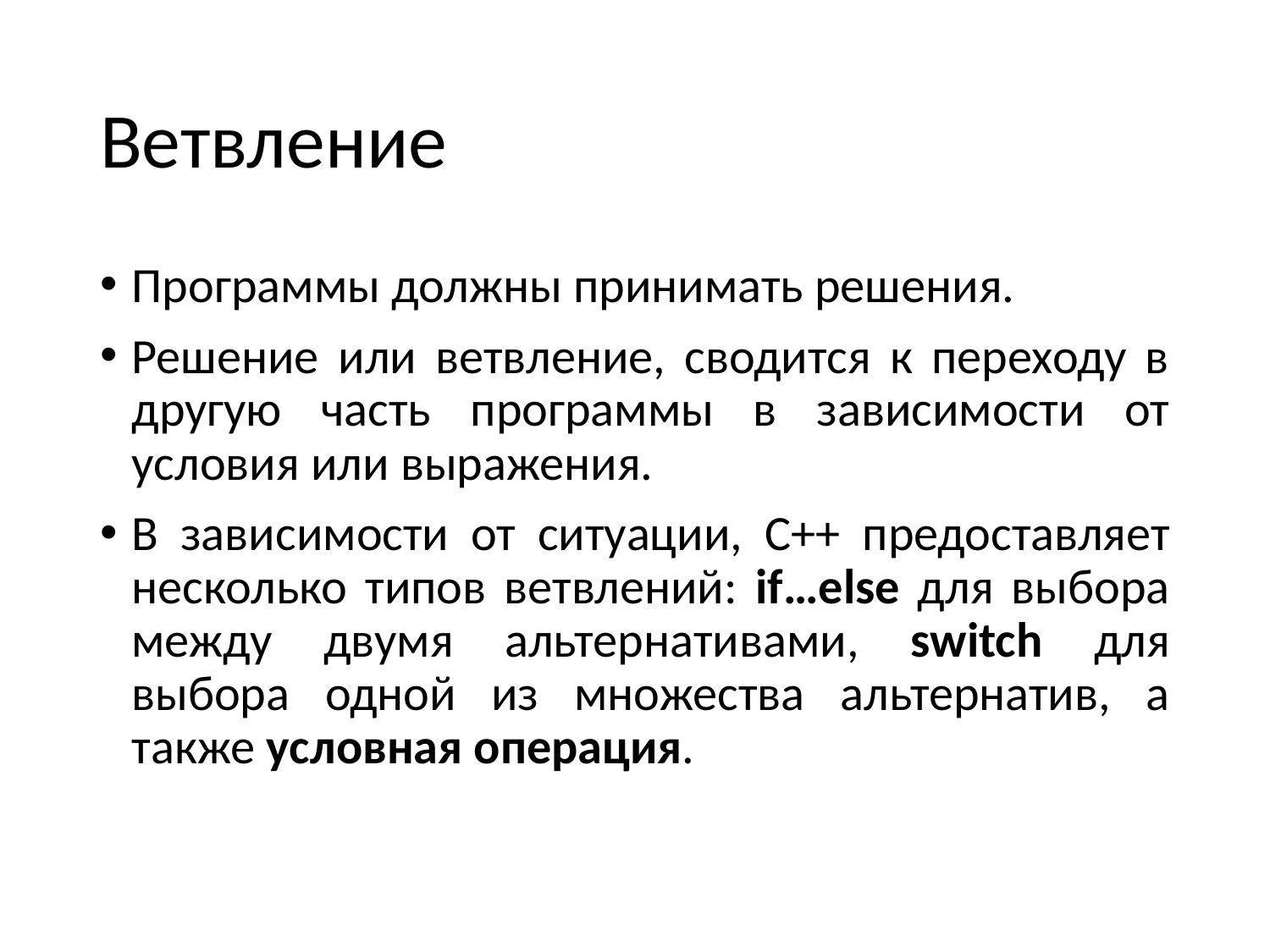

# Ветвление
Программы должны принимать решения.
Решение или ветвление, сводится к переходу в другую часть программы в зависимости от условия или выражения.
В зависимости от ситуации, C++ предоставляет несколько типов ветвлений: if…else для выбора между двумя альтернативами, switch для выбора одной из множества альтернатив, а также условная операция.